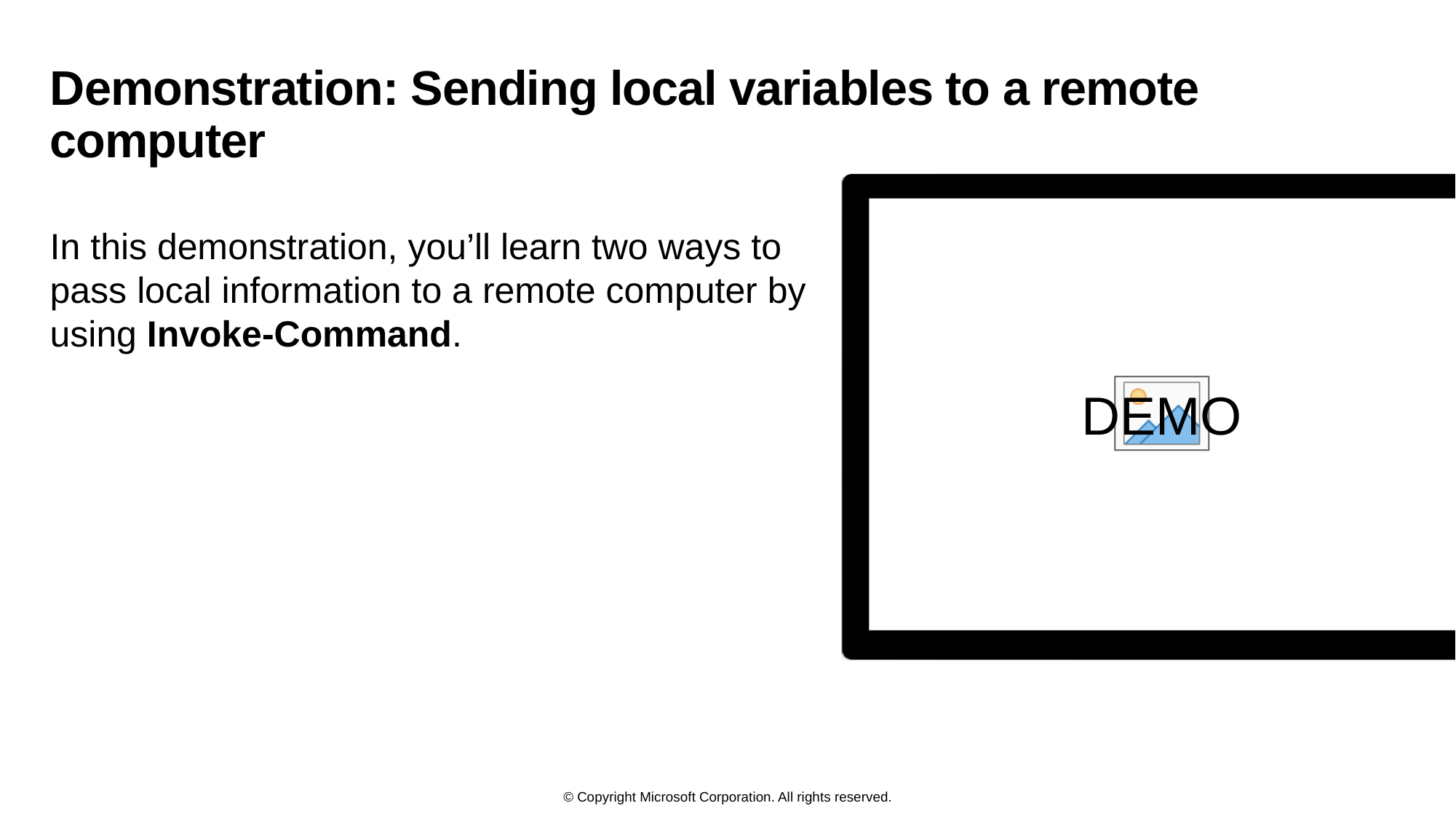

# Demonstration: Sending local variables to a remote computer

In this demonstration, you’ll learn two ways to pass local information to a remote computer by using Invoke-Command.